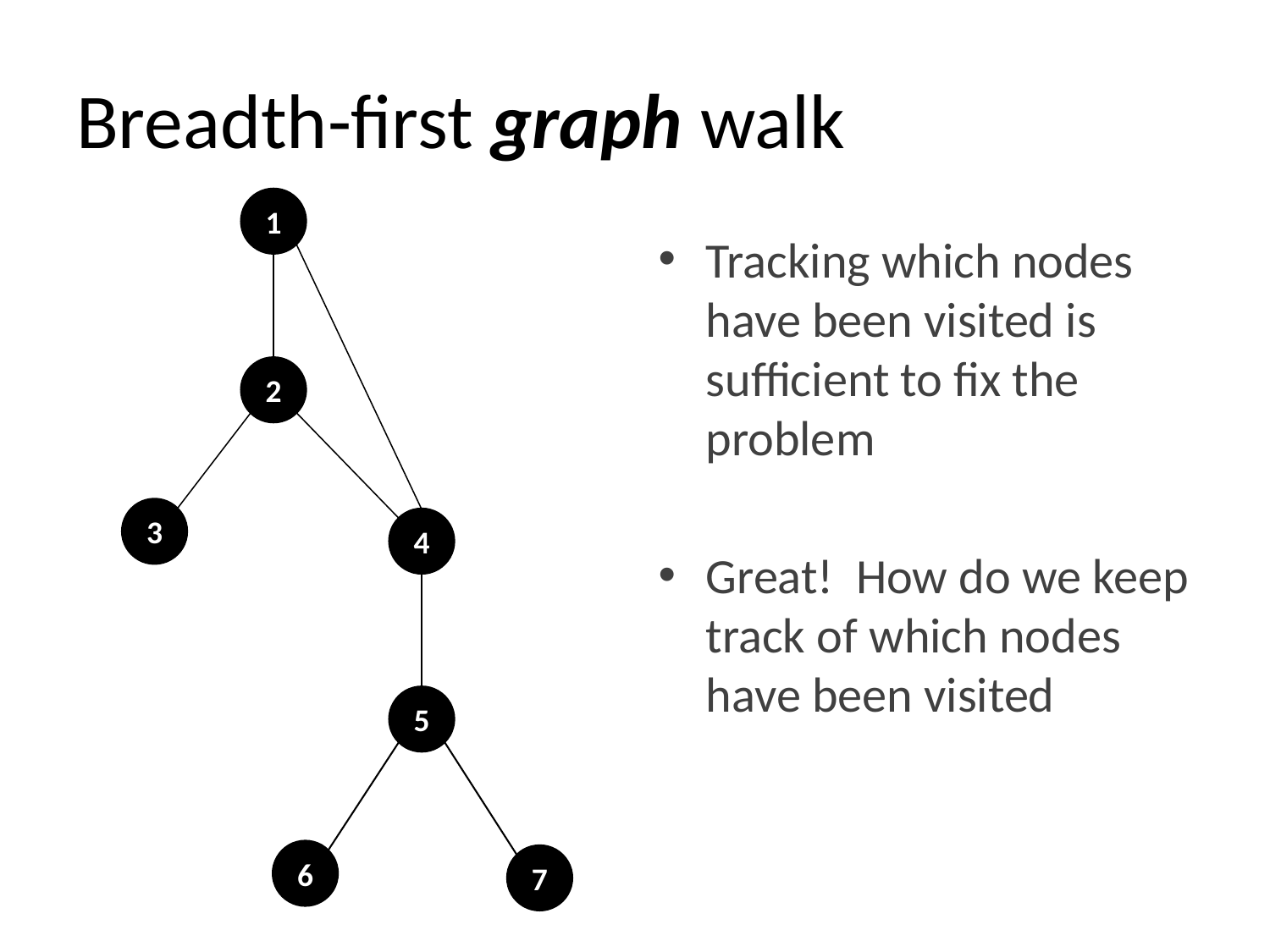

# Breadth-first graph walk
1
Tracking which nodes have been visited is sufficient to fix the problem

Great!  How do we keep track of which nodes have been visited

2
3
4
5
6
7